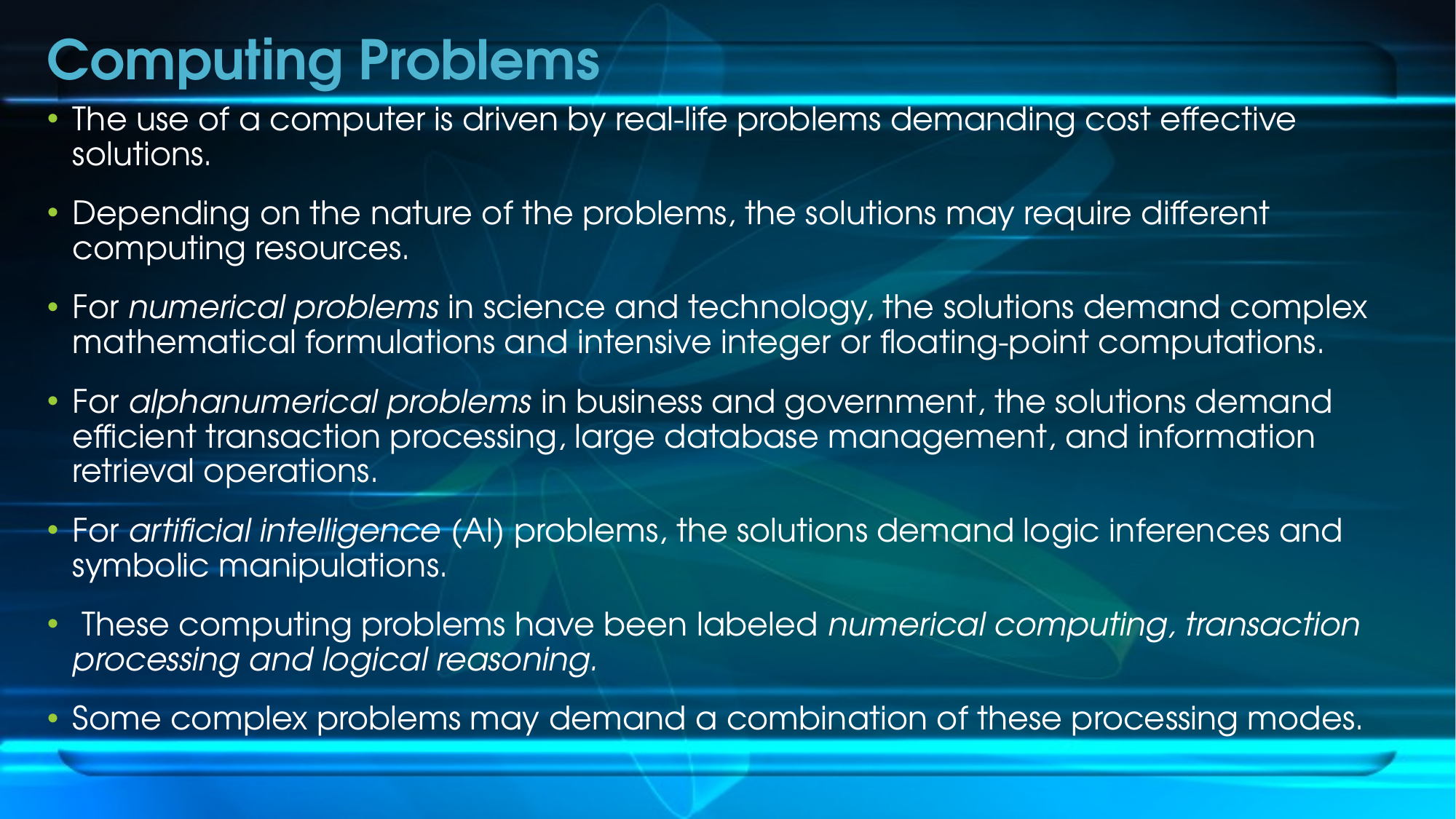

# Computing Problems
The use of a computer is driven by real-life problems demanding cost effective solutions.
Depending on the nature of the problems, the solutions may require different computing resources.
For numerical problems in science and technology, the solutions demand complex mathematical formulations and intensive integer or floating-point computations.
For alphanumerical problems in business and government, the solutions demand efficient transaction processing, large database management, and information retrieval operations.
For artificial intelligence (Al) problems, the solutions demand logic inferences and symbolic manipulations.
 These computing problems have been labeled numerical computing, transaction processing and logical reasoning.
Some complex problems may demand a combination of these processing modes.